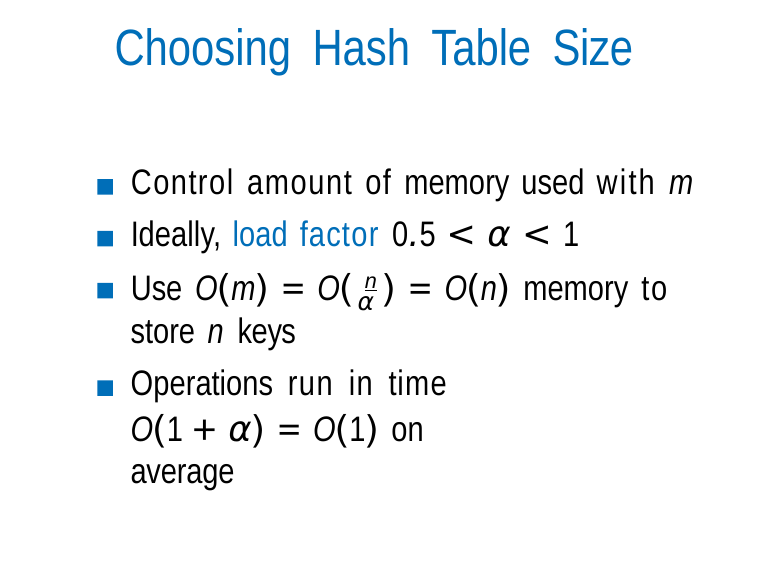

# Choosing Hash Table Size
Control amount of memory used with m
Ideally, load factor 0.5 < α < 1

Use O(m) = O( n ) = O(n) memory to

α
store n keys Operations run in time
O(1 + α) = O(1) on average